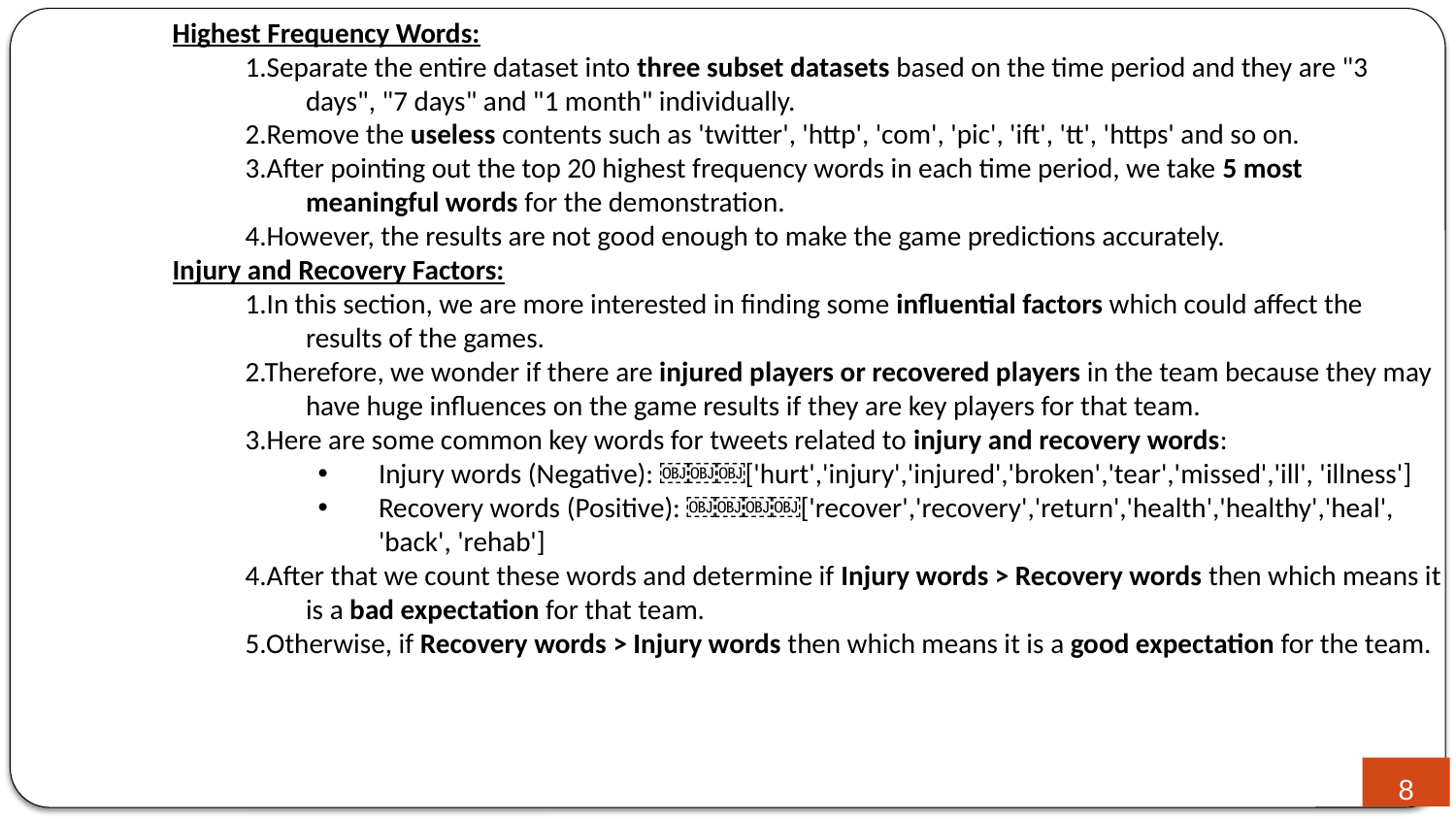

Highest Frequency Words:
1.Separate the entire dataset into three subset datasets based on the time period and they are "3 days", "7 days" and "1 month" individually.
2.Remove the useless contents such as 'twitter', 'http', 'com', 'pic', 'ift', 'tt', 'https' and so on.
3.After pointing out the top 20 highest frequency words in each time period, we take 5 most meaningful words for the demonstration.
4.However, the results are not good enough to make the game predictions accurately.
Injury and Recovery Factors:
1.In this section, we are more interested in finding some influential factors which could affect the results of the games.
2.Therefore, we wonder if there are injured players or recovered players in the team because they may have huge influences on the game results if they are key players for that team.
3.Here are some common key words for tweets related to injury and recovery words:
Injury words (Negative): ￼￼￼['hurt','injury','injured','broken','tear','missed','ill', 'illness']
Recovery words (Positive): ￼￼￼￼['recover','recovery','return','health','healthy','heal', 'back', 'rehab']
4.After that we count these words and determine if Injury words > Recovery words then which means it is a bad expectation for that team.
5.Otherwise, if Recovery words > Injury words then which means it is a good expectation for the team.

8